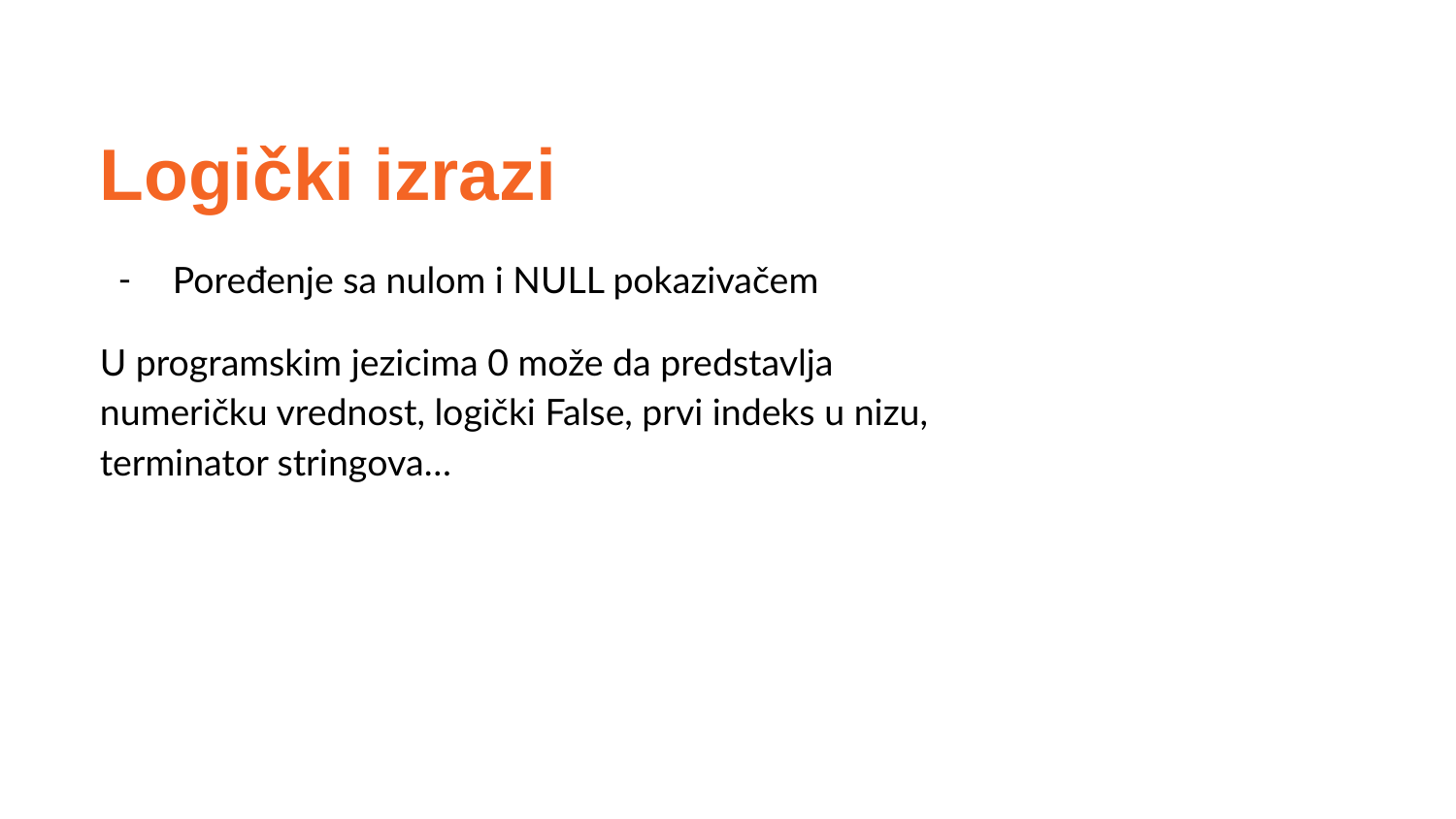

Logički izrazi
Poređenje sa nulom i NULL pokazivačem
U programskim jezicima 0 može da predstavlja numeričku vrednost, logički False, prvi indeks u nizu, terminator stringova…